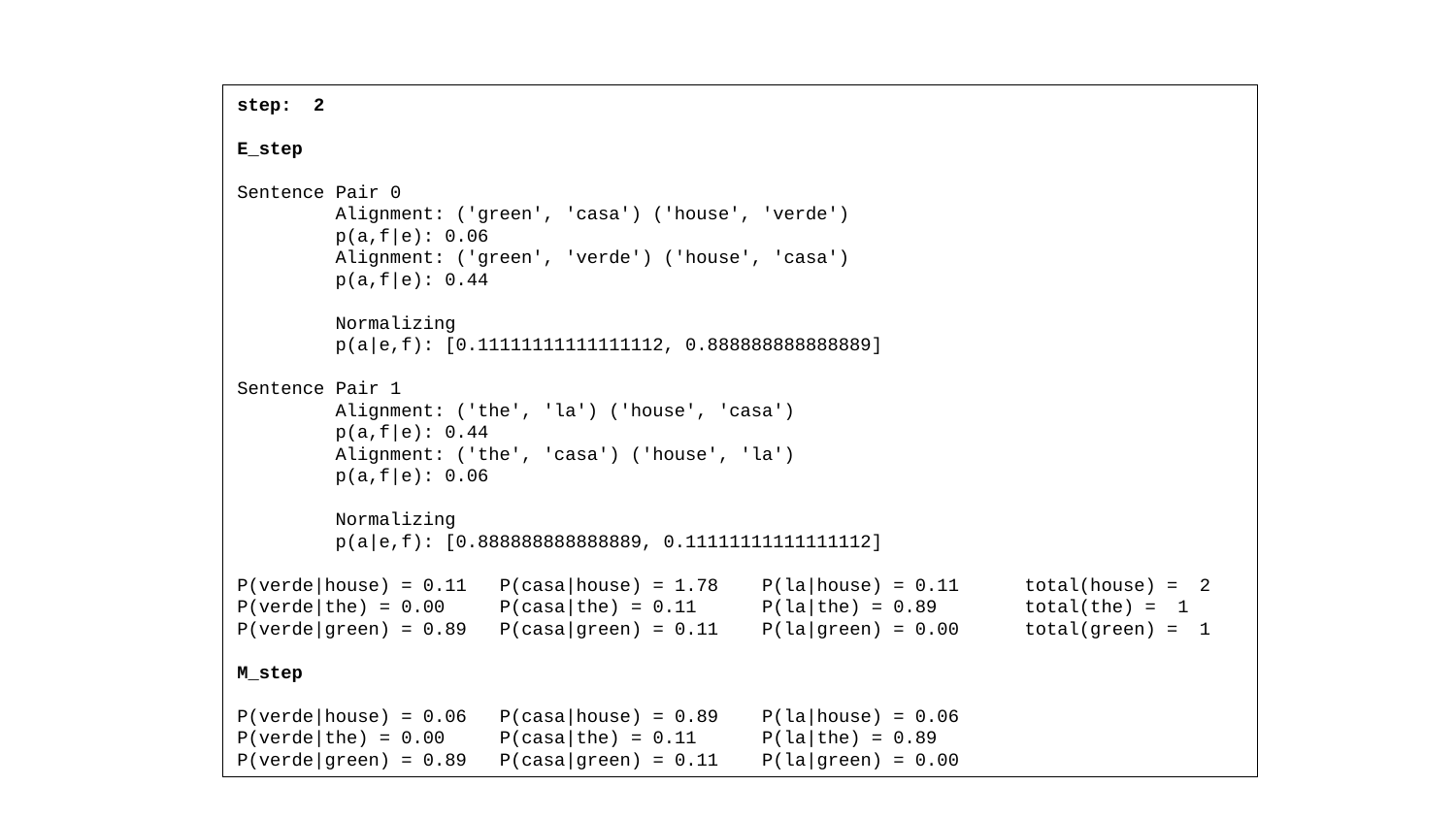

step:  2

E_step

Sentence Pair 0
         Alignment: ('green', 'casa') ('house', 'verde')
         p(a,f|e): 0.06
         Alignment: ('green', 'verde') ('house', 'casa')
         p(a,f|e): 0.44

         Normalizing
         p(a|e,f): [0.11111111111111112, 0.888888888888889]

Sentence Pair 1
         Alignment: ('the', 'la') ('house', 'casa')
         p(a,f|e): 0.44
         Alignment: ('the', 'casa') ('house', 'la')
         p(a,f|e): 0.06

         Normalizing
         p(a|e,f): [0.888888888888889, 0.11111111111111112]

P(verde|house) = 0.11   P(casa|house) = 1.78    P(la|house) = 0.11      total(house) =  2
P(verde|the) = 0.00     P(casa|the) = 0.11      P(la|the) = 0.89        total(the) =  1
P(verde|green) = 0.89   P(casa|green) = 0.11    P(la|green) = 0.00      total(green) =  1

M_step

P(verde|house) = 0.06   P(casa|house) = 0.89    P(la|house) = 0.06
P(verde|the) = 0.00     P(casa|the) = 0.11      P(la|the) = 0.89
P(verde|green) = 0.89   P(casa|green) = 0.11    P(la|green) = 0.00